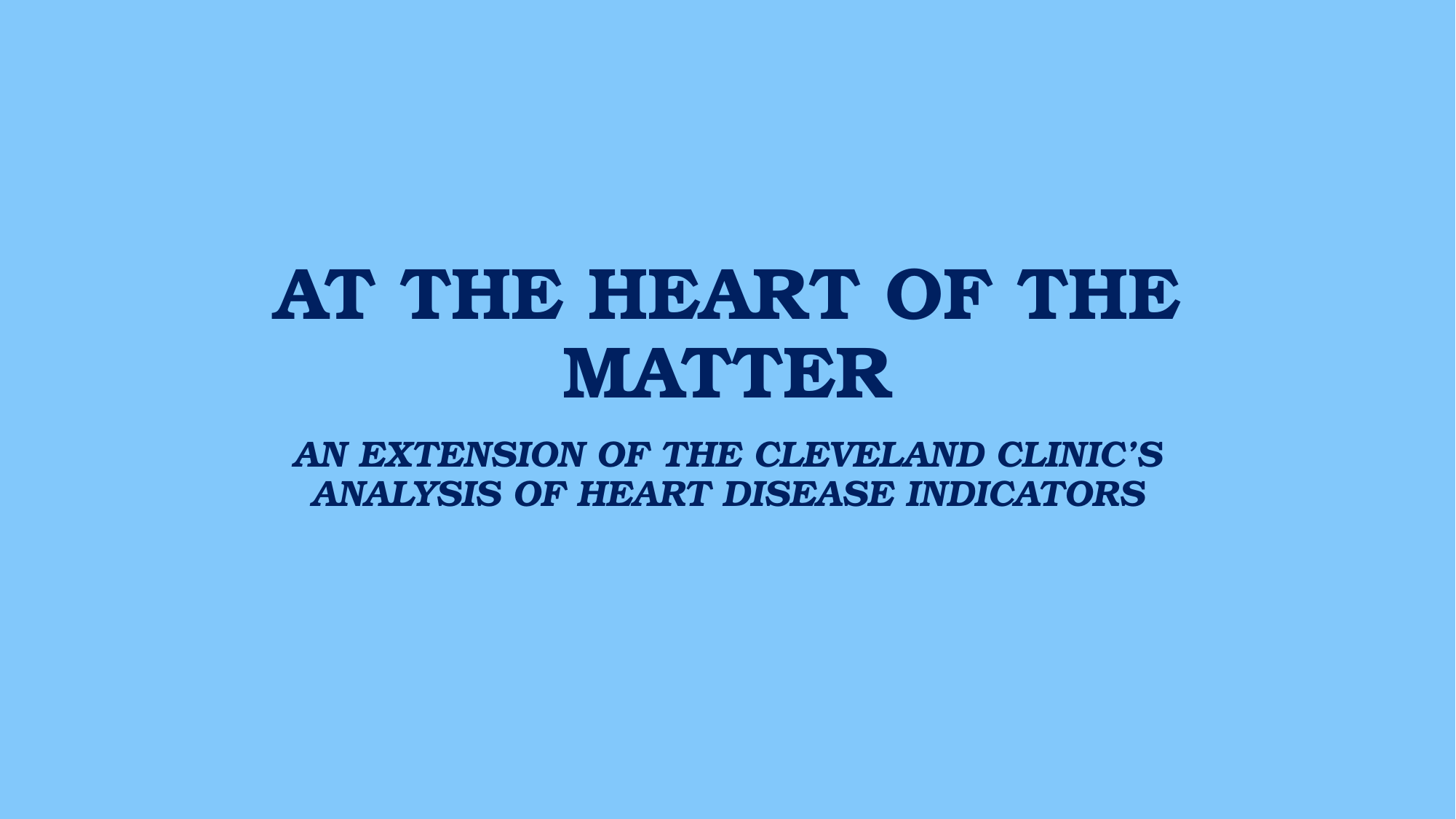

# At the heart of the matter
An extension of the Cleveland clinic’s analysis of heart disease indicators